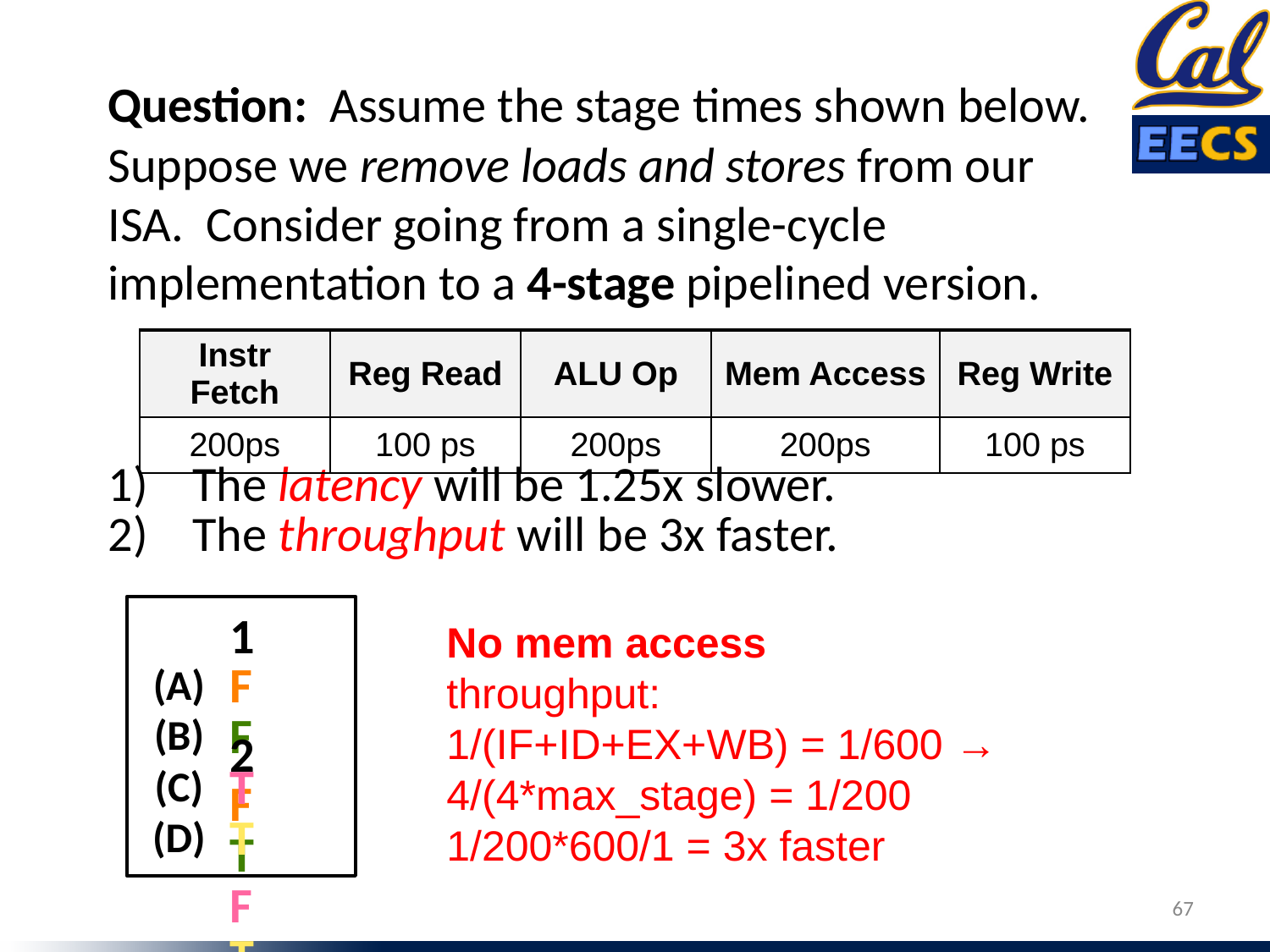

Question:  Assume the stage times shown below.
Suppose we remove loads and stores from our ISA.  Consider going from a single-cycle implementation to a 4-stage pipelined version.

The latency will be 1.25x slower.
The throughput will be 3x faster.
| Instr Fetch | Reg Read | ALU Op | Mem Access | Reg Write |
| --- | --- | --- | --- | --- |
| 200ps | 100 ps | 200ps | 200ps | 100 ps |

F	F
(A)
F	T
(B)
T	F
(C)
T	T
(D)
1	2
No mem access
throughput:
1/(IF+ID+EX+WB) = 1/600 →
4/(4*max_stage) = 1/200
1/200*600/1 = 3x faster
67